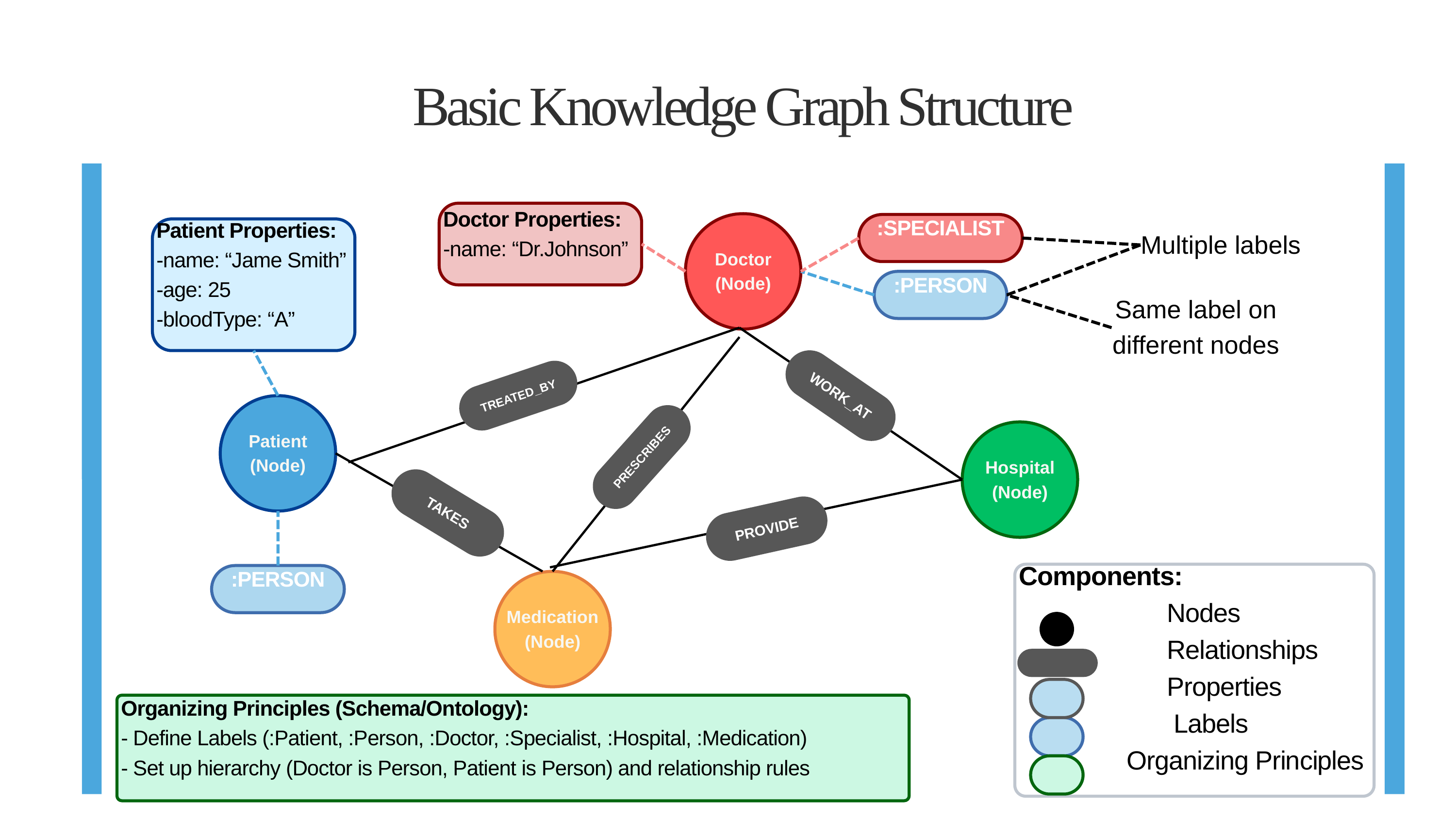

Basic Knowledge Graph Structure

Doctor Properties:
-name: “Dr.Johnson”

Doctor
(Node)

:SPECIALIST

Patient Properties:
-name: “Jame Smith”
-age: 25
-bloodType: “A”
Multiple labels

:PERSON
Same label on different nodes

WORK_AT

TREATED_BY

Patient
(Node)

Hospital
(Node)

PRESCRIBES

TAKES

PROVIDE

Components:
                      Nodes
                      Relationships
                      Properties
                       Labels
                Organizing Principles

:PERSON

Medication
(Node)

Organizing Principles (Schema/Ontology):
- Define Labels (:Patient, :Person, :Doctor, :Specialist, :Hospital, :Medication)
- Set up hierarchy (Doctor is Person, Patient is Person) and relationship rules